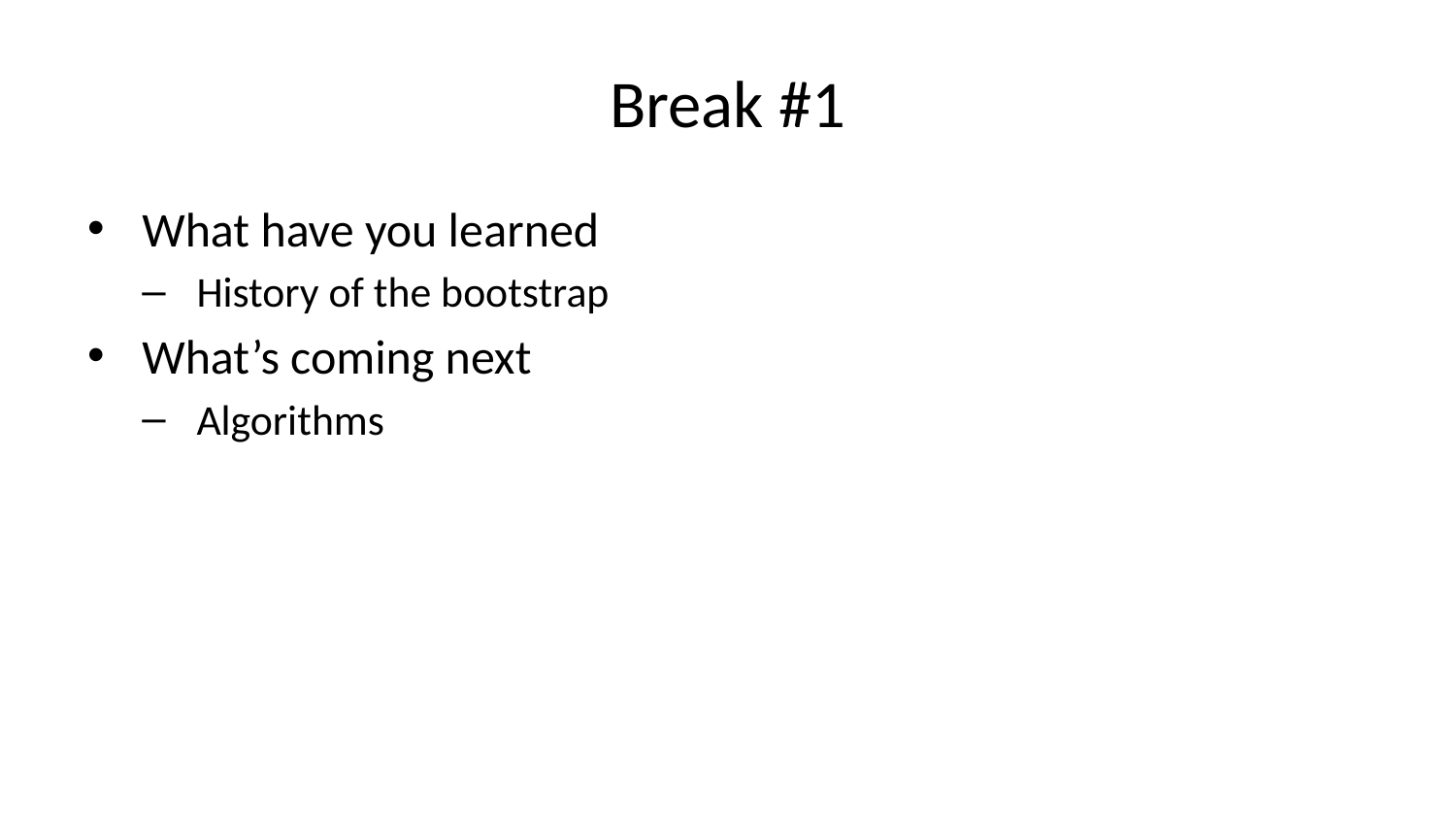

# Break #1
What have you learned
History of the bootstrap
What’s coming next
Algorithms